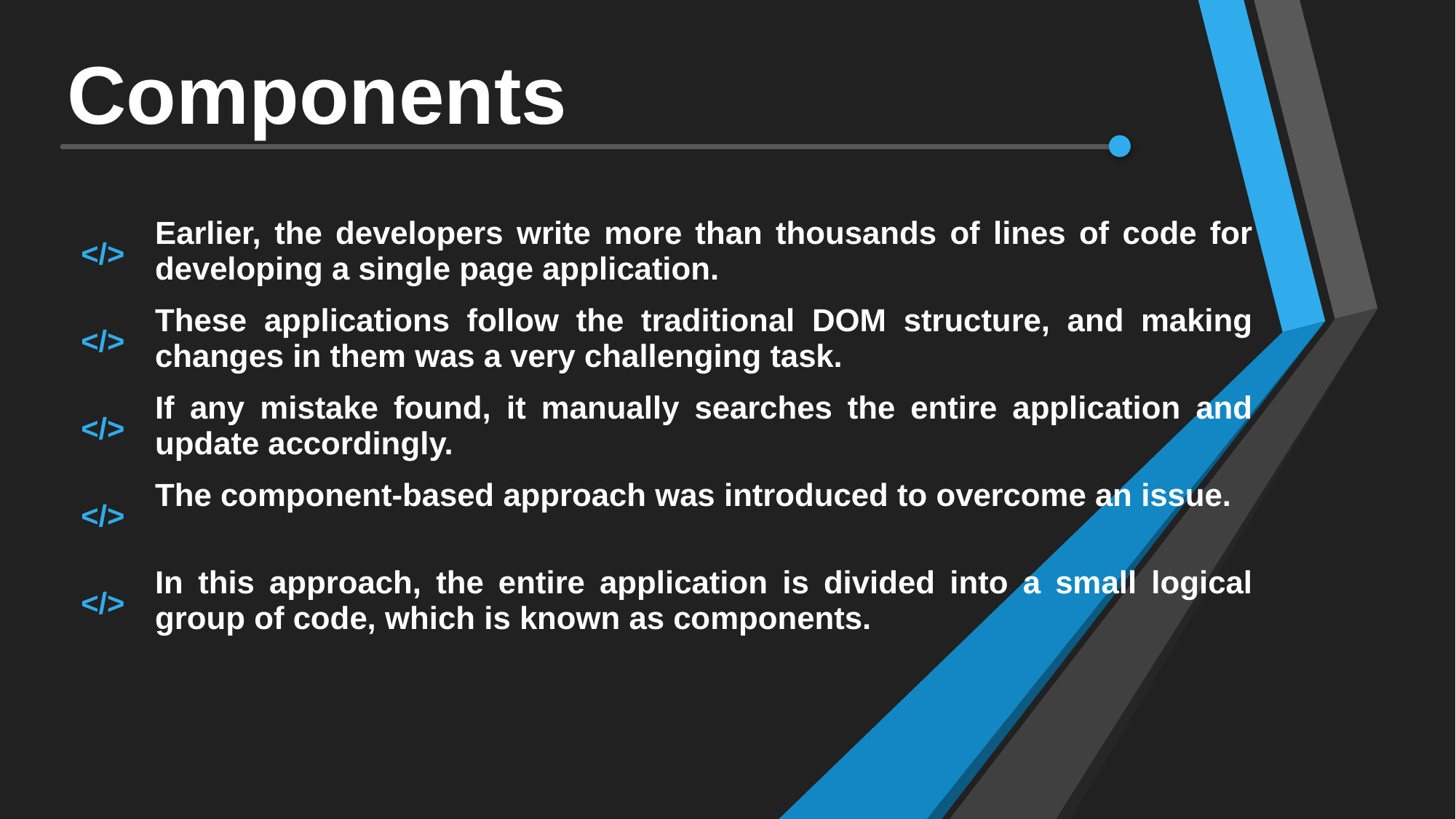

# Components

| </> | Earlier, the developers write more than thousands of lines of code for developing a single page application. |
| --- | --- |
| </> | These applications follow the traditional DOM structure, and making changes in them was a very challenging task. |
| </> | If any mistake found, it manually searches the entire application and update accordingly. |
| </> | The component-based approach was introduced to overcome an issue. |
| </> | In this approach, the entire application is divided into a small logical group of code, which is known as components. |